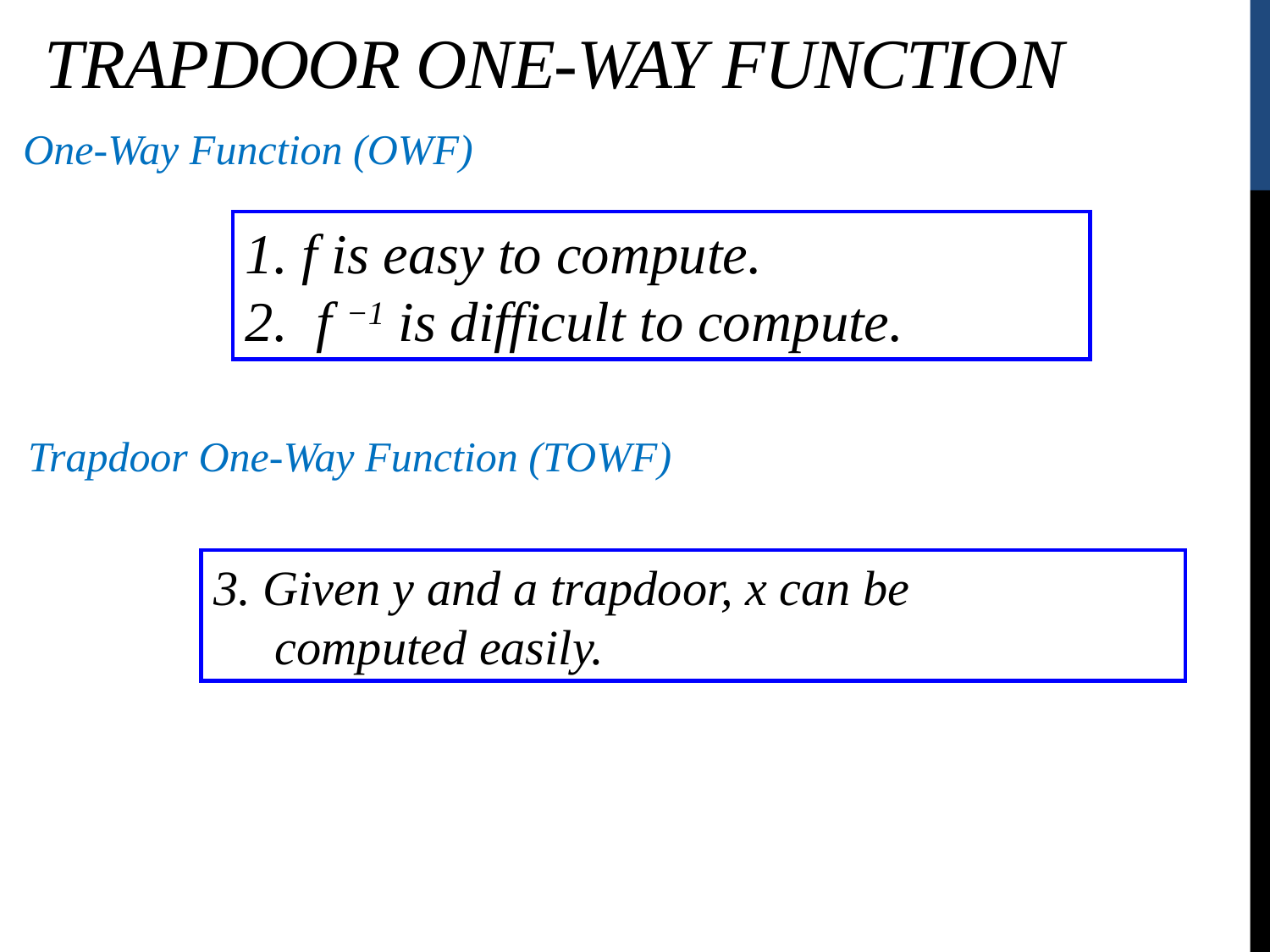

Trapdoor one-way function
One-Way Function (OWF)
1. f is easy to compute.
2.  f −1 is difficult to compute.
Trapdoor One-Way Function (TOWF)
3. Given y and a trapdoor, x can be
     computed easily.